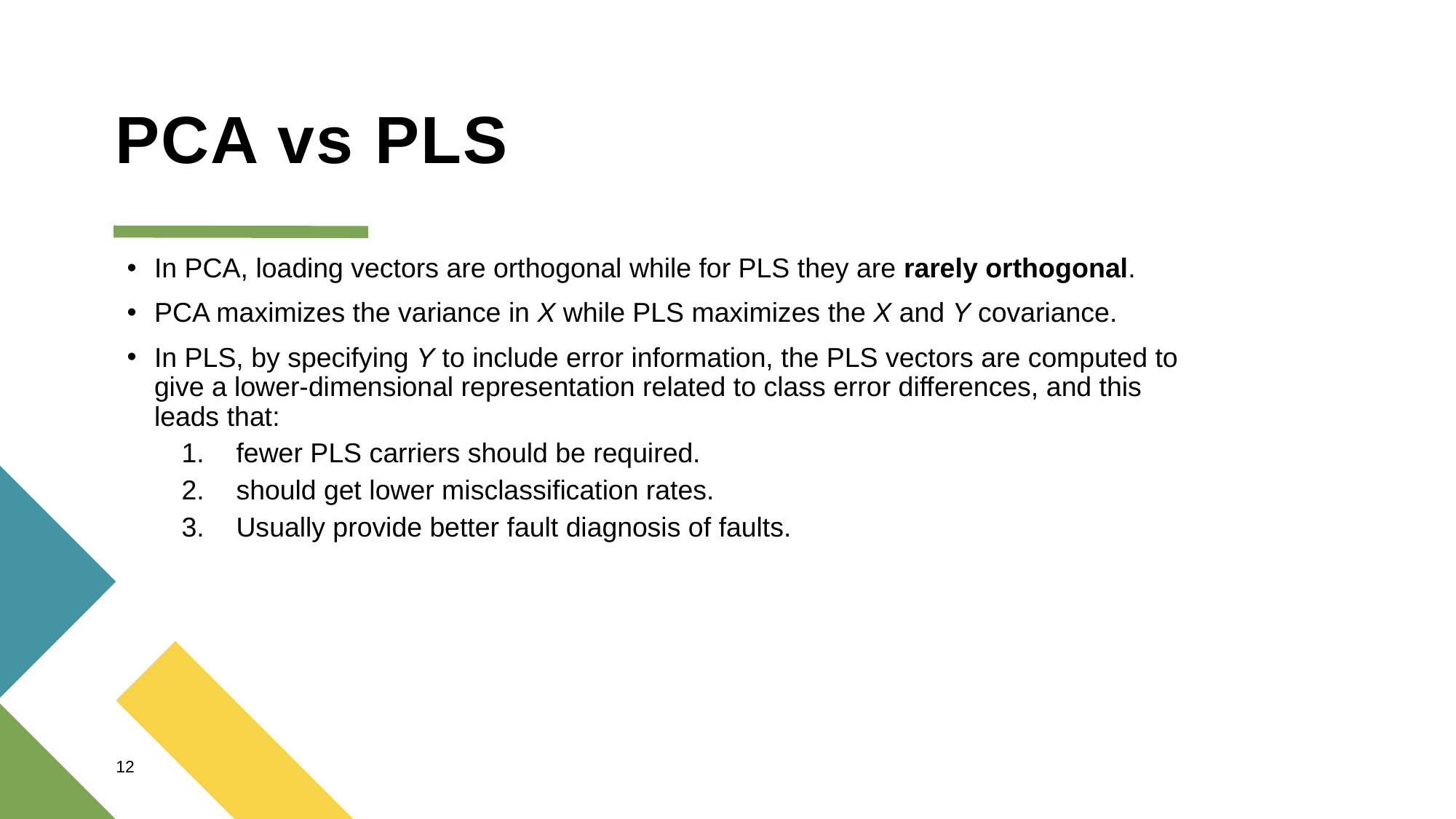

# PCA vs PLS
In PCA, loading vectors are orthogonal while for PLS they are rarely orthogonal.
PCA maximizes the variance in X while PLS maximizes the X and Y covariance.
In PLS, by specifying Y to include error information, the PLS vectors are computed to give a lower-dimensional representation related to class error differences, and this leads that:
fewer PLS carriers should be required.
should get lower misclassification rates.
Usually provide better fault diagnosis of faults.

12